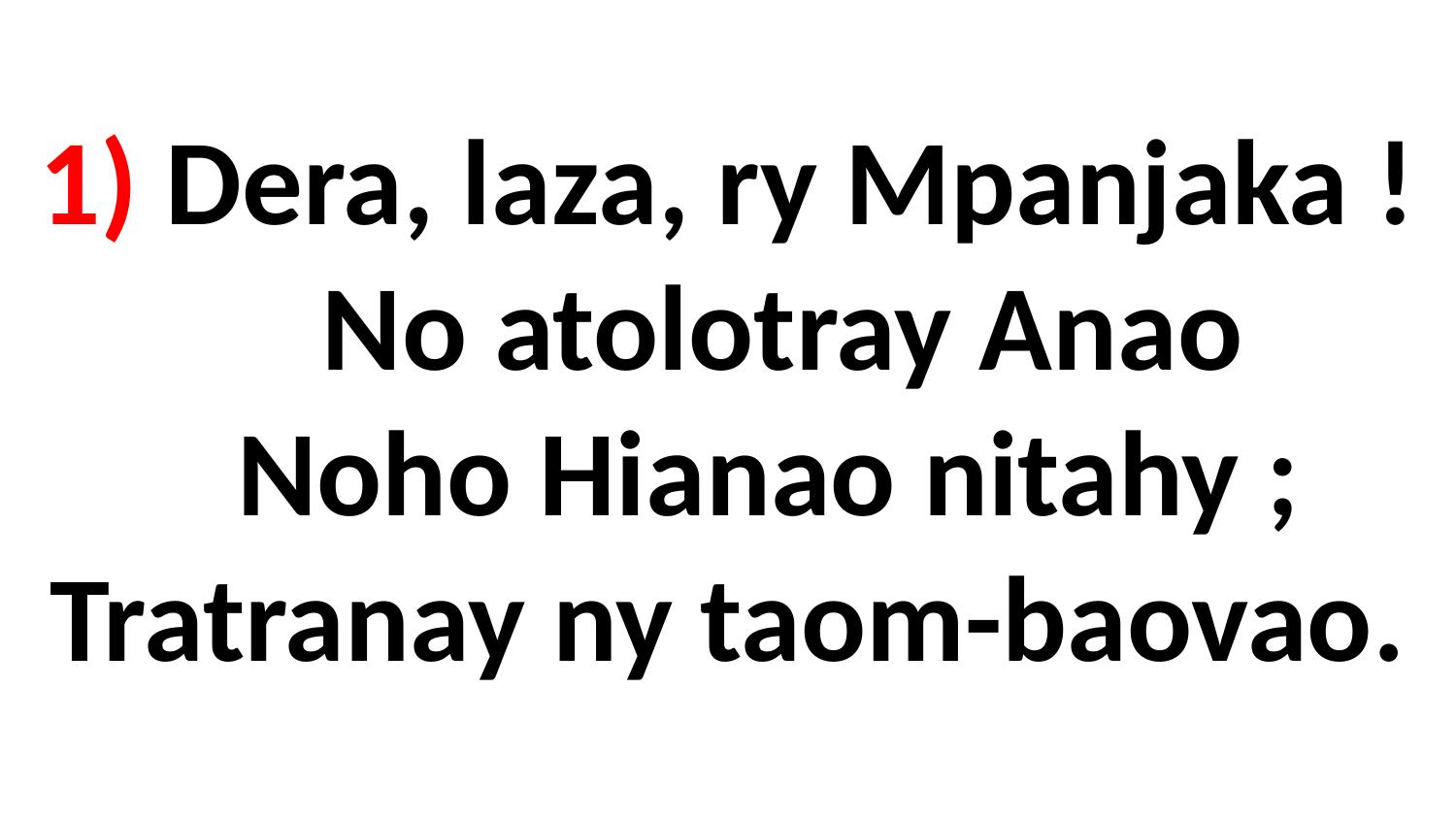

# 1) Dera, laza, ry Mpanjaka ! No atolotray Anao Noho Hianao nitahy ; Tratranay ny taom-baovao.